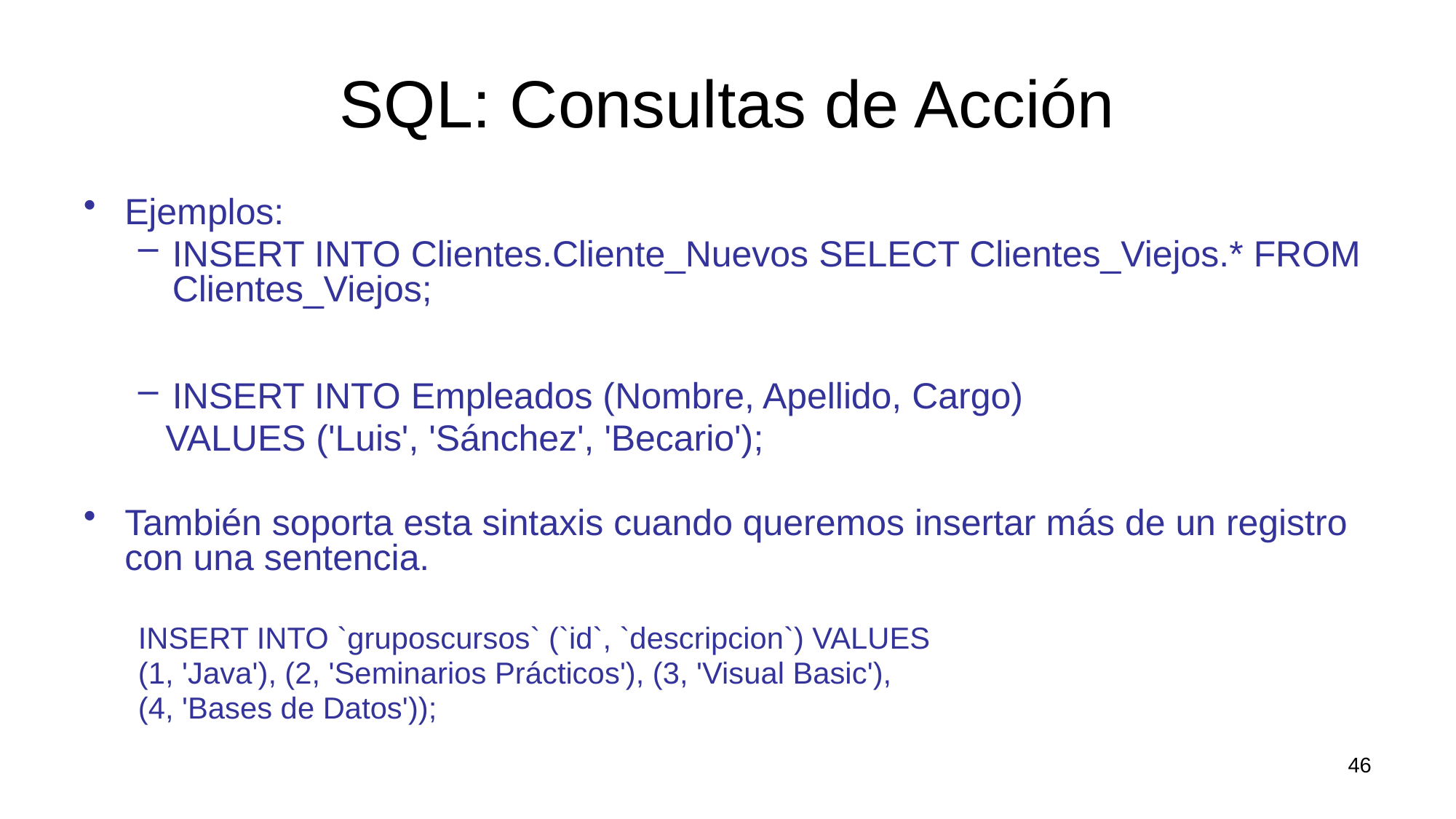

# SQL: Consultas de Acción
Ejemplos:
INSERT INTO Clientes.Cliente_Nuevos SELECT Clientes_Viejos.* FROM Clientes_Viejos;

INSERT INTO Empleados (Nombre, Apellido, Cargo)
	    VALUES ('Luis', 'Sánchez', 'Becario');

También soporta esta sintaxis cuando queremos insertar más de un registro con una sentencia.

INSERT INTO `gruposcursos` (`id`, `descripcion`) VALUES
(1, 'Java'), (2, 'Seminarios Prácticos'), (3, 'Visual Basic'),
(4, 'Bases de Datos'));

46